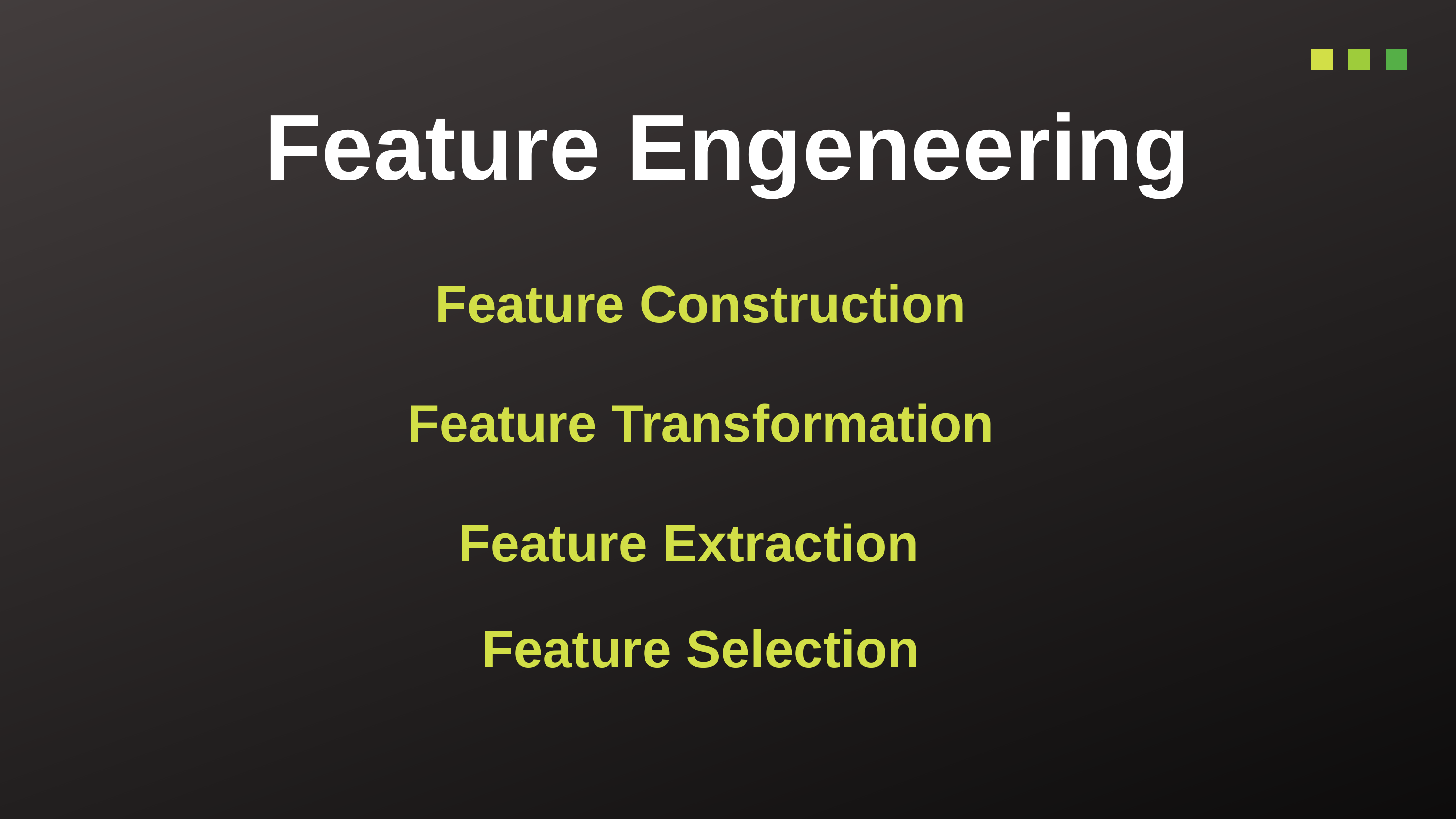

Feature Engeneering
Feature Construction
Feature Transformation
Feature Extraction
Feature Selection